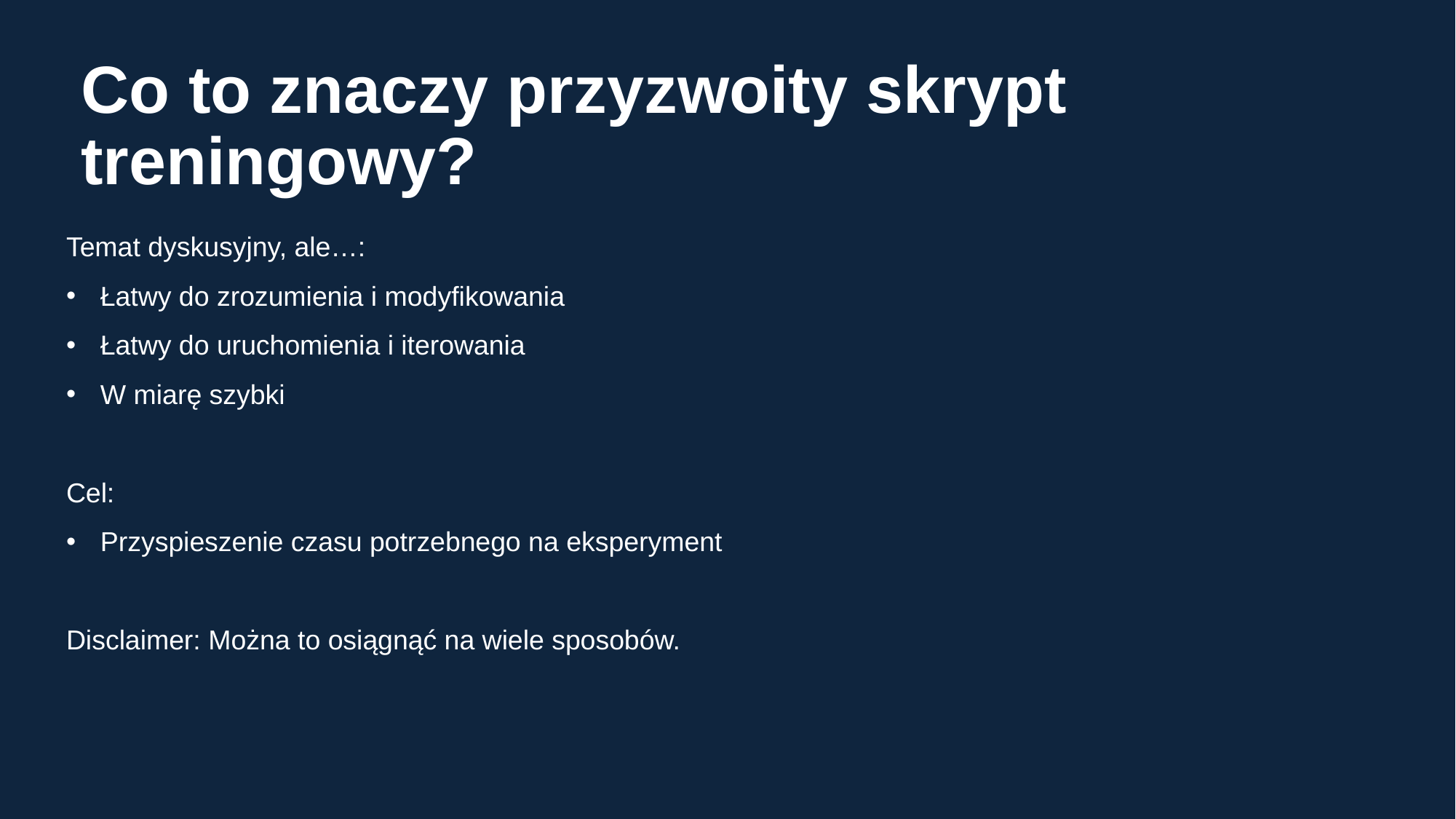

# Co to znaczy przyzwoity skrypt treningowy?
Temat dyskusyjny, ale…:
Łatwy do zrozumienia i modyfikowania
Łatwy do uruchomienia i iterowania
W miarę szybki

Cel:
Przyspieszenie czasu potrzebnego na eksperyment

Disclaimer: Można to osiągnąć na wiele sposobów.